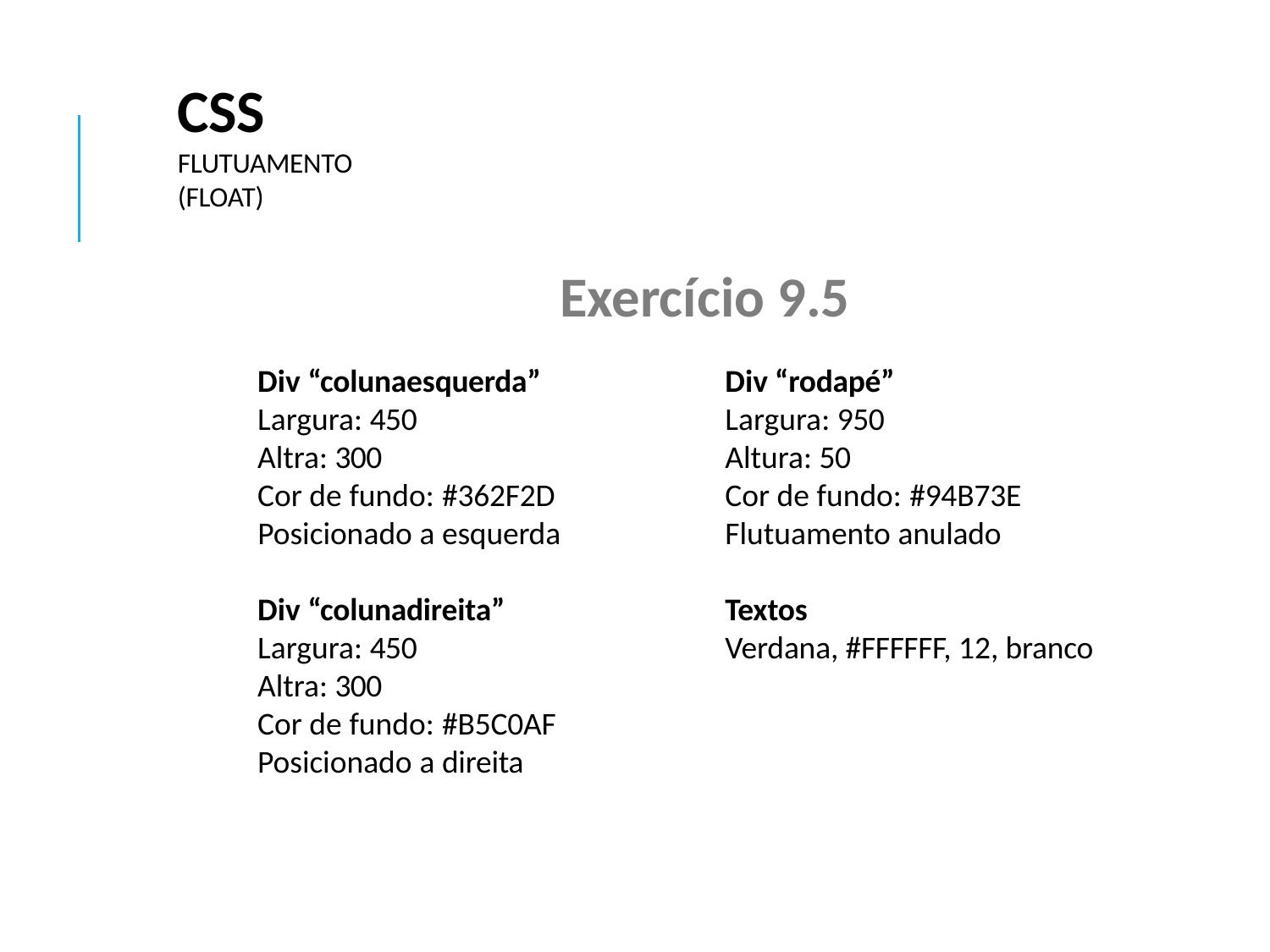

# CSS
Flutuamento (float)
Exercício 9.5
Div “rodapé”
Largura: 950
Altura: 50
Cor de fundo: #94B73E
Div “colunaesquerda”
Largura: 450
Altra: 300
Cor de fundo: #362F2D
Posicionado a esquerda
Flutuamento anulado
Div “colunadireita”
Largura: 450
Altra: 300
Cor de fundo: #B5C0AF Posicionado a direita
Textos
Verdana, #FFFFFF, 12, branco